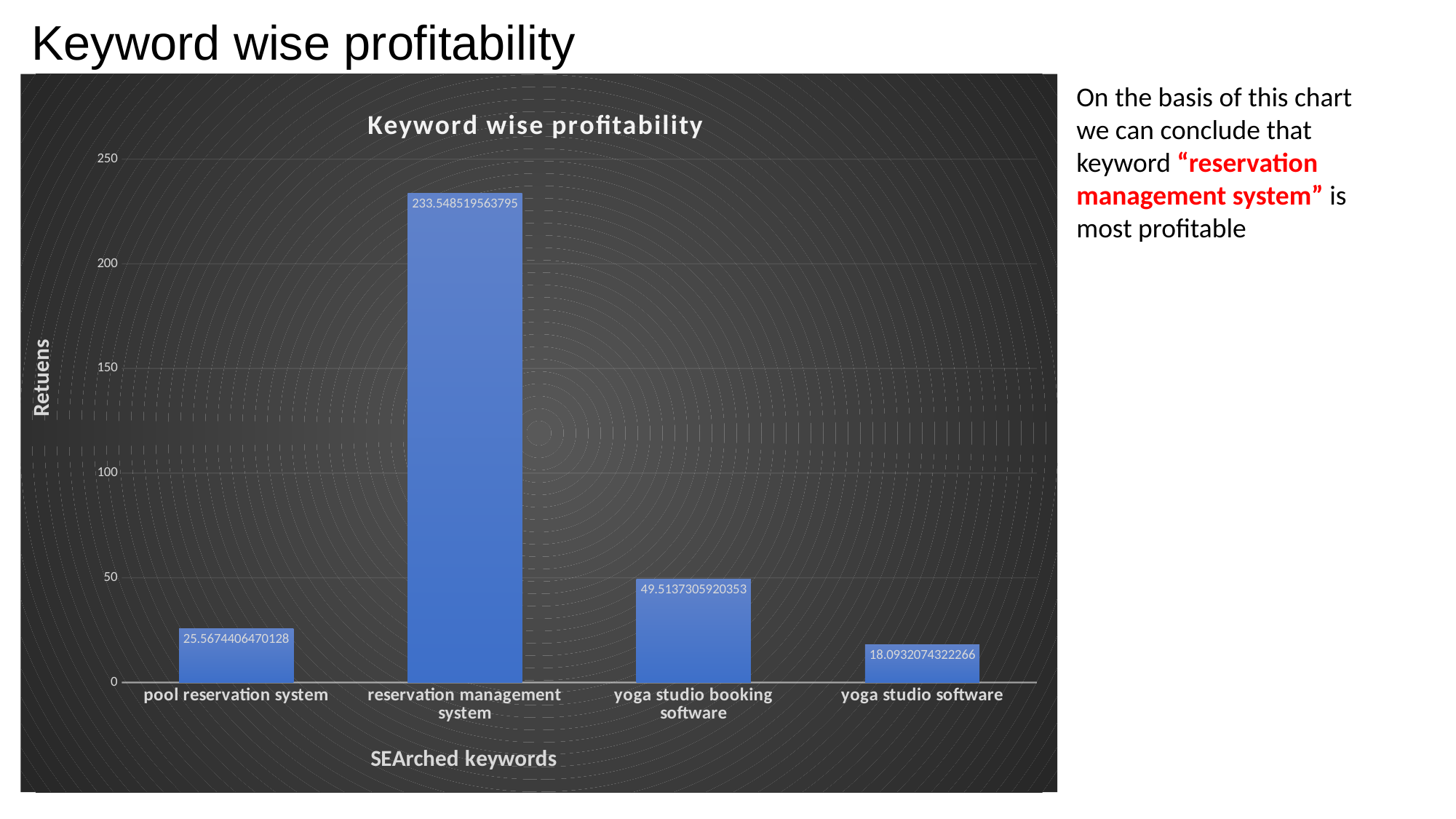

# Keyword wise profitability

### Chart: Keyword wise profitability

| Category | Total |
|---|---|
| pool reservation system | 25.567440647012784 |
| reservation management system | 233.54851956379514 |
| yoga studio booking software | 49.51373059203527 |
| yoga studio software | 18.093207432226624 |
On the basis of this chart we can conclude that keyword “reservation management system” is most profitable